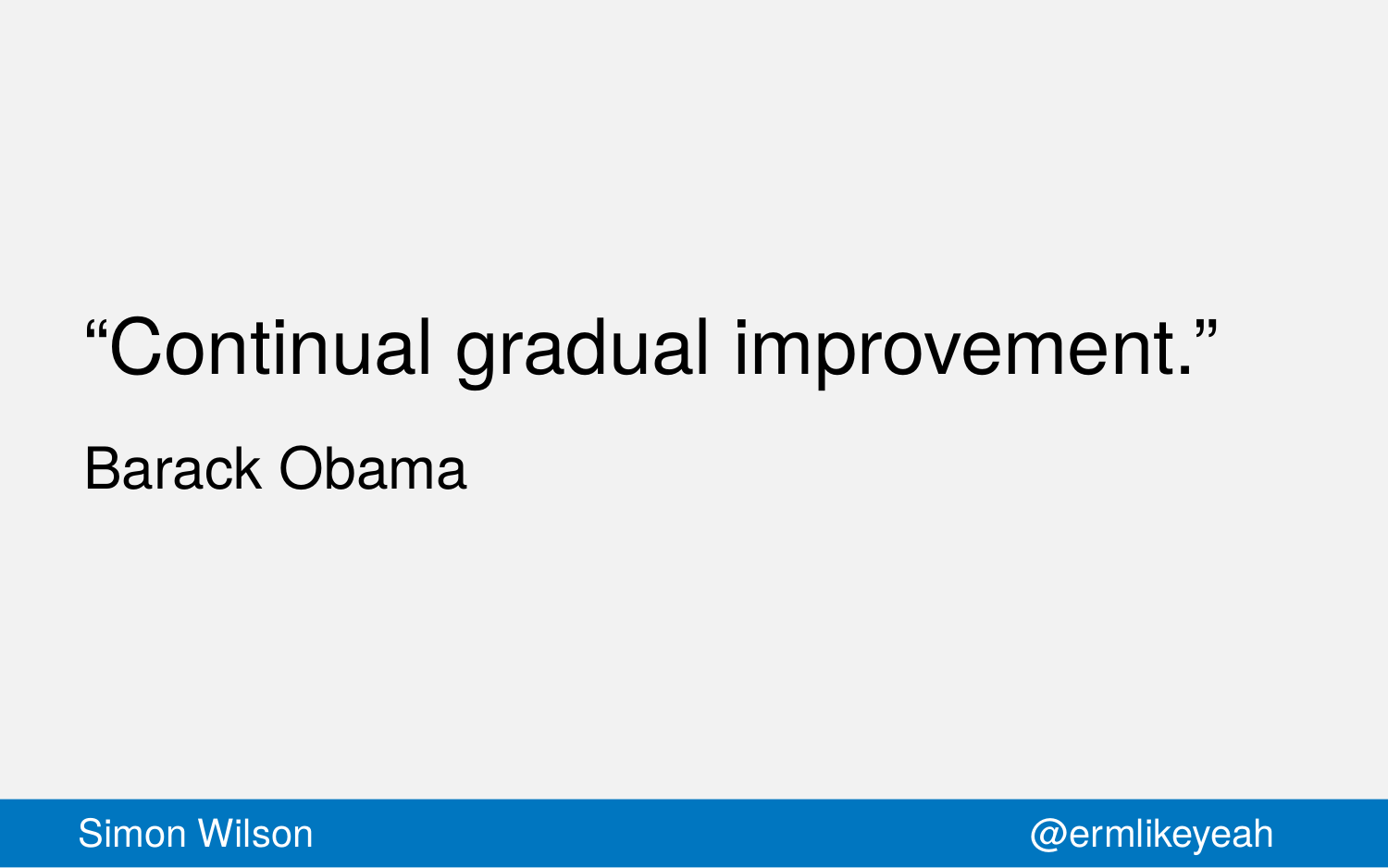

“Continual gradual improvement.”

Barack Obama
Simon Wilson
@ermlikeyeah